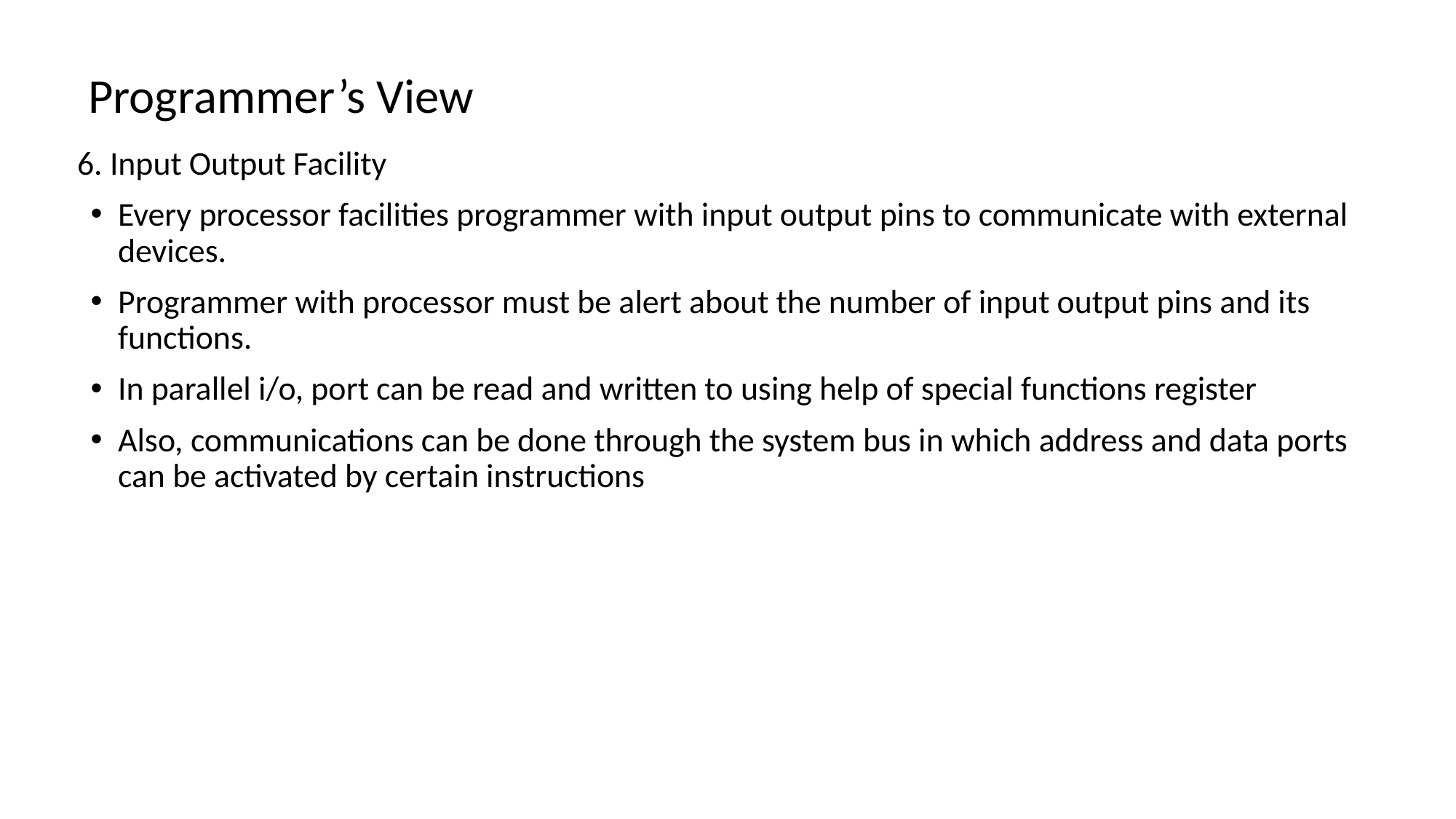

# Programmer’s View
6. Input Output Facility
Every processor facilities programmer with input output pins to communicate with external devices.
Programmer with processor must be alert about the number of input output pins and its functions.
In parallel i/o, port can be read and written to using help of special functions register
Also, communications can be done through the system bus in which address and data ports can be activated by certain instructions